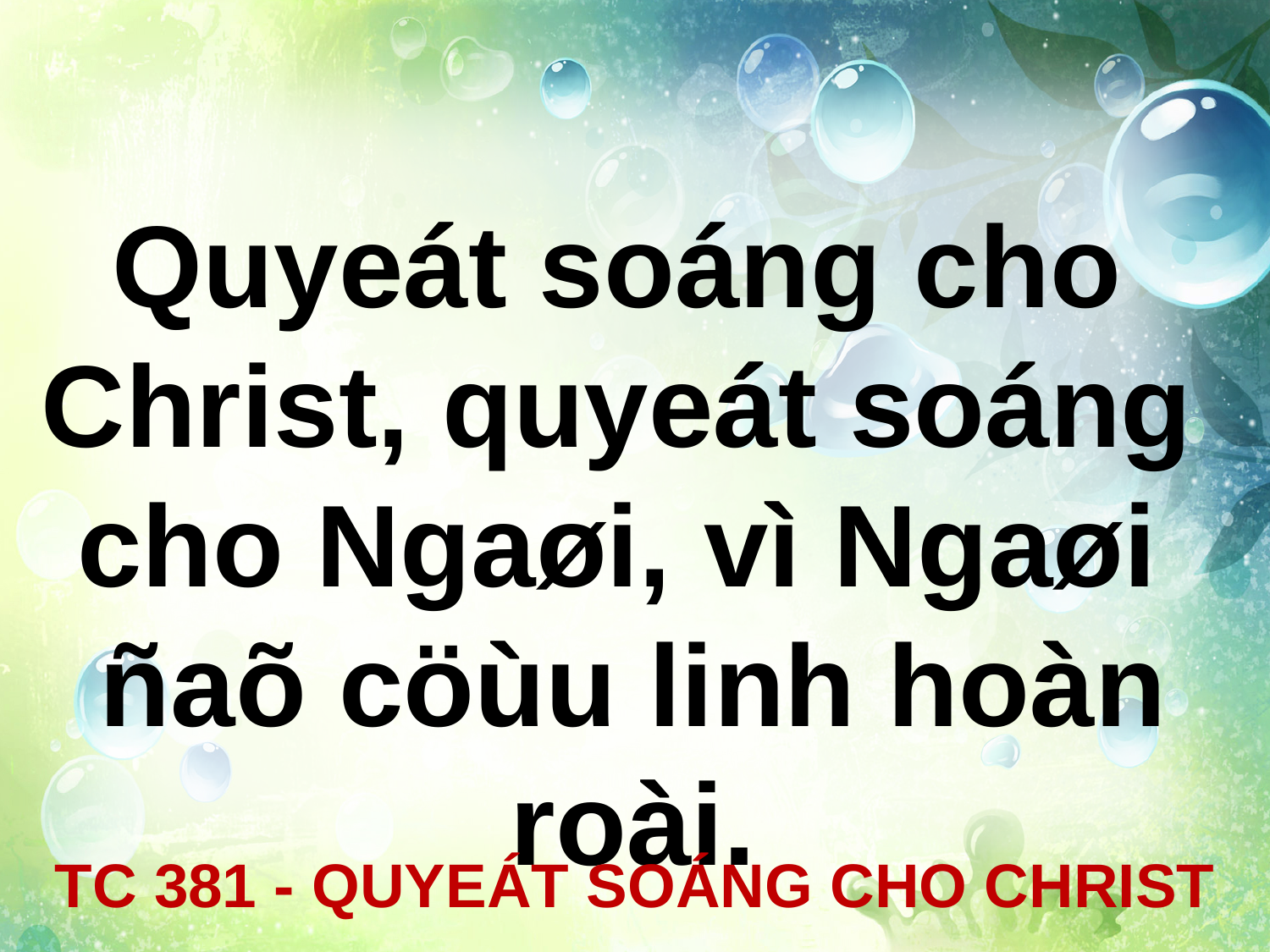

Quyeát soáng cho
Christ, quyeát soáng
cho Ngaøi, vì Ngaøi
ñaõ cöùu linh hoàn roài.
TC 381 - QUYEÁT SOÁNG CHO CHRIST